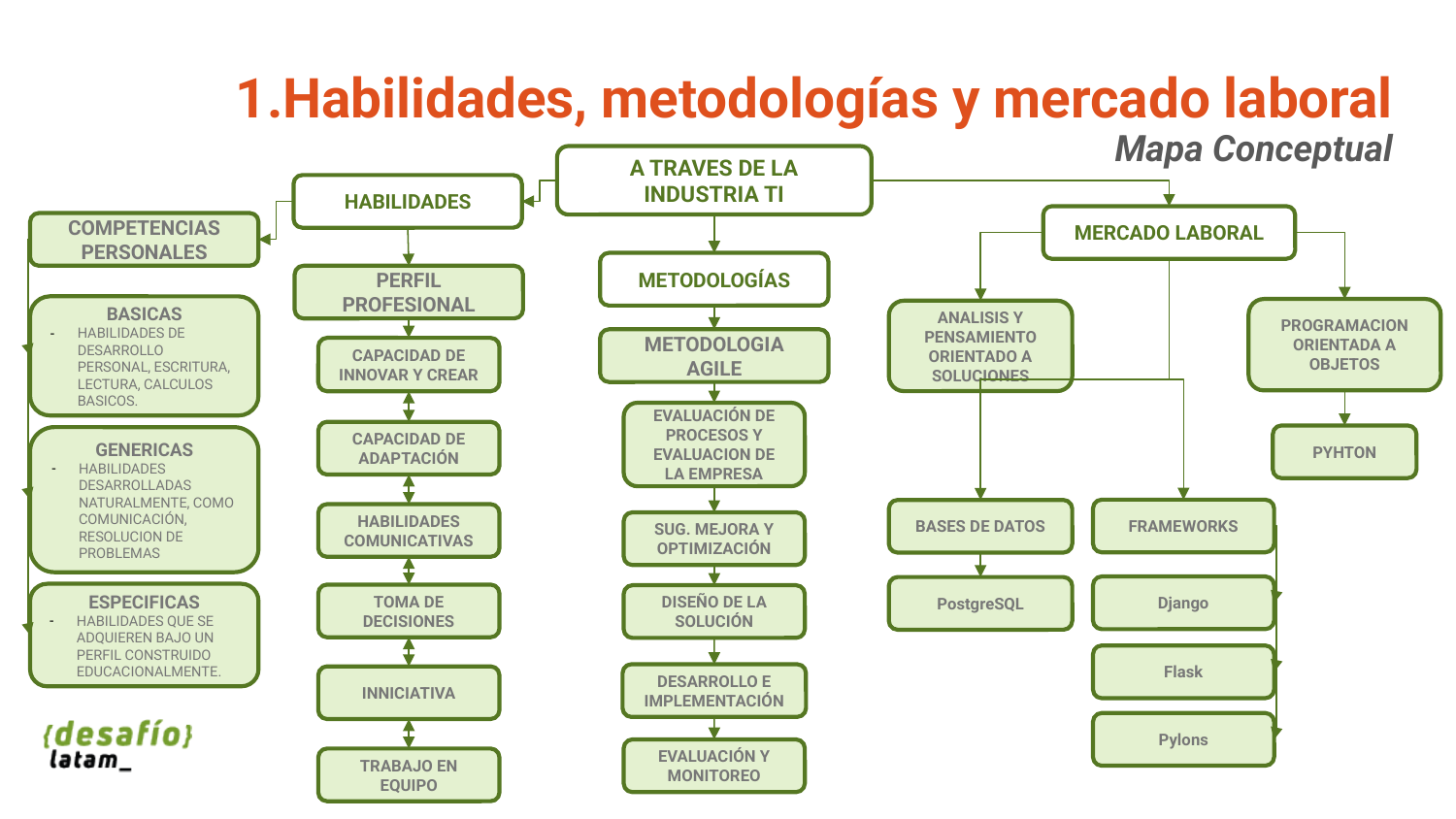

# 1.Habilidades, metodologías y mercado laboral
Mapa Conceptual
A TRAVES DE LA INDUSTRIA TI
HABILIDADES
MERCADO LABORAL
COMPETENCIAS
PERSONALES
METODOLOGÍAS
PERFIL PROFESIONAL
BASICAS
HABILIDADES DE DESARROLLO PERSONAL, ESCRITURA, LECTURA, CALCULOS BASICOS.
PROGRAMACION ORIENTADA A OBJETOS
ANALISIS Y PENSAMIENTO ORIENTADO A SOLUCIONES
METODOLOGIA AGILE
CAPACIDAD DE INNOVAR Y CREAR
EVALUACIÓN DE PROCESOS Y EVALUACION DE LA EMPRESA
CAPACIDAD DE ADAPTACIÓN
PYHTON
GENERICAS
HABILIDADES DESARROLLADAS NATURALMENTE, COMO COMUNICACIÓN, RESOLUCION DE PROBLEMAS
FRAMEWORKS
BASES DE DATOS
HABILIDADES COMUNICATIVAS
SUG. MEJORA Y OPTIMIZACIÓN
Django
PostgreSQL
ESPECIFICAS
HABILIDADES QUE SE ADQUIEREN BAJO UN PERFIL CONSTRUIDO EDUCACIONALMENTE.
TOMA DE DECISIONES
DISEÑO DE LA SOLUCIÓN
Flask
DESARROLLO E IMPLEMENTACIÓN
INNICIATIVA
Pylons
EVALUACIÓN Y MONITOREO
TRABAJO EN EQUIPO